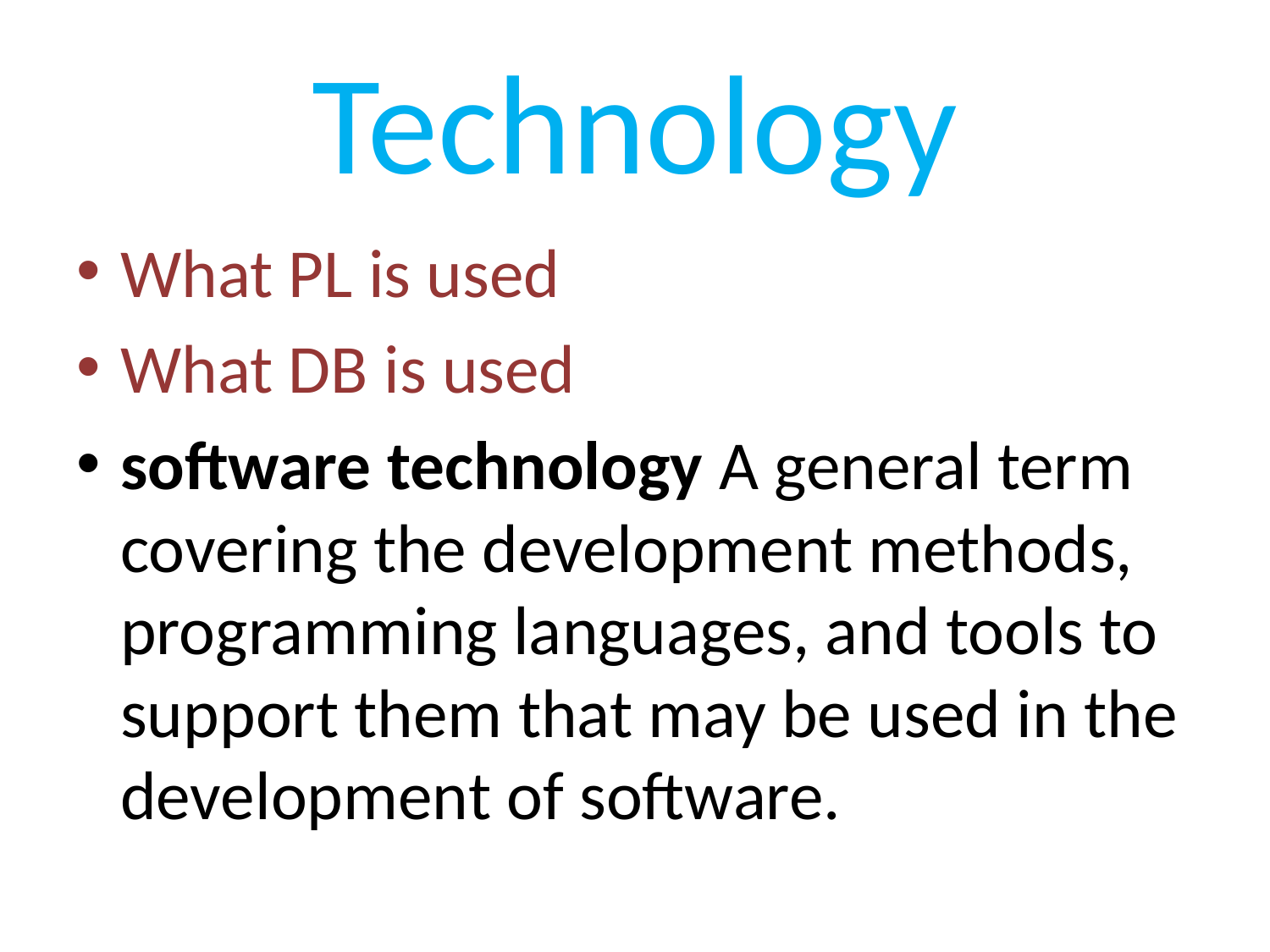

# Technology
What PL is used
What DB is used
software technology A general term covering the development methods, programming languages, and tools to support them that may be used in the development of software.